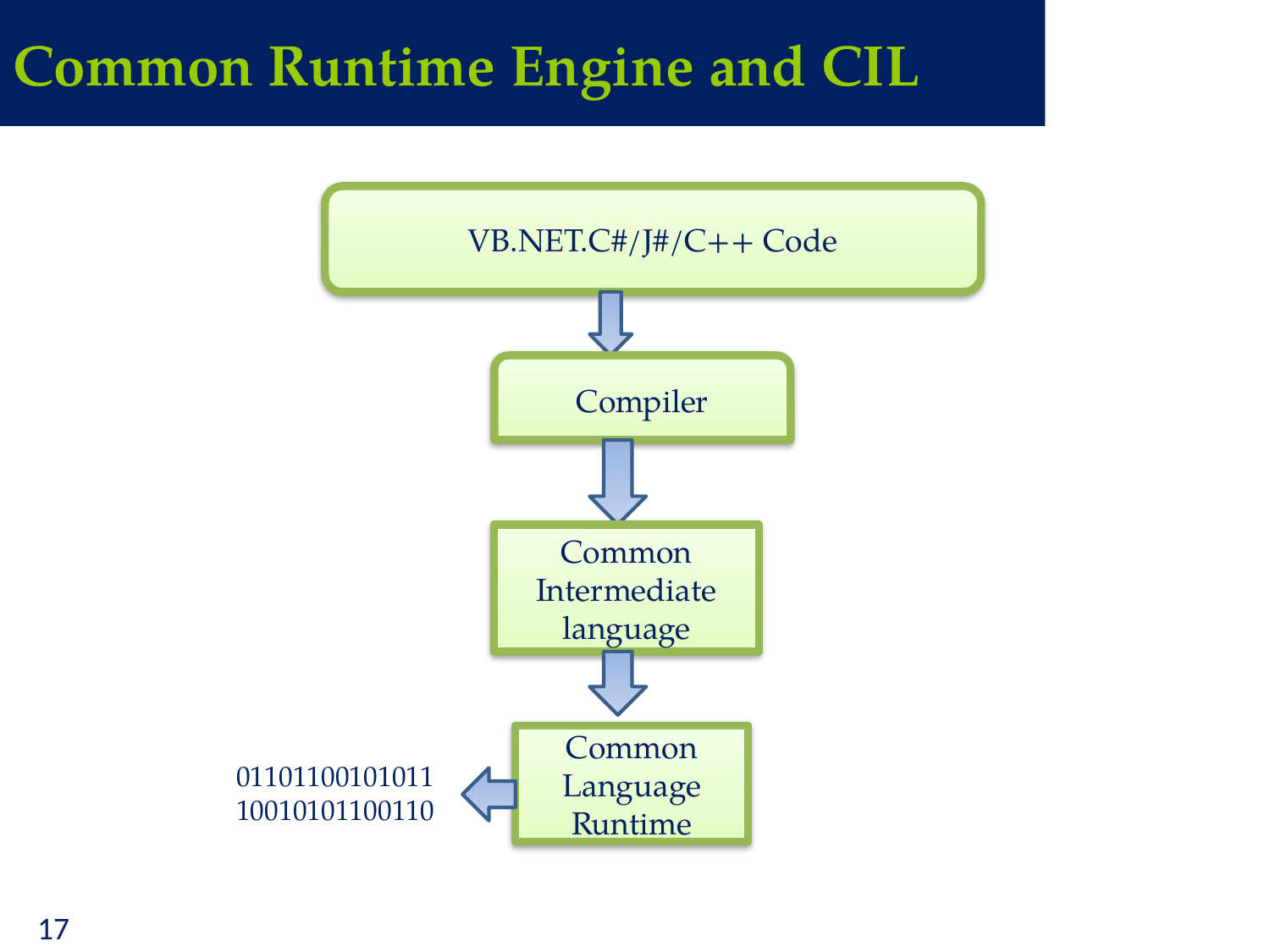

# Common Runtime Engine and CIL
VB.NET.C#/J#/C++ Code

Compiler

Common Intermediate language

Common Language Runtime

01101100101011
10010101100110

17